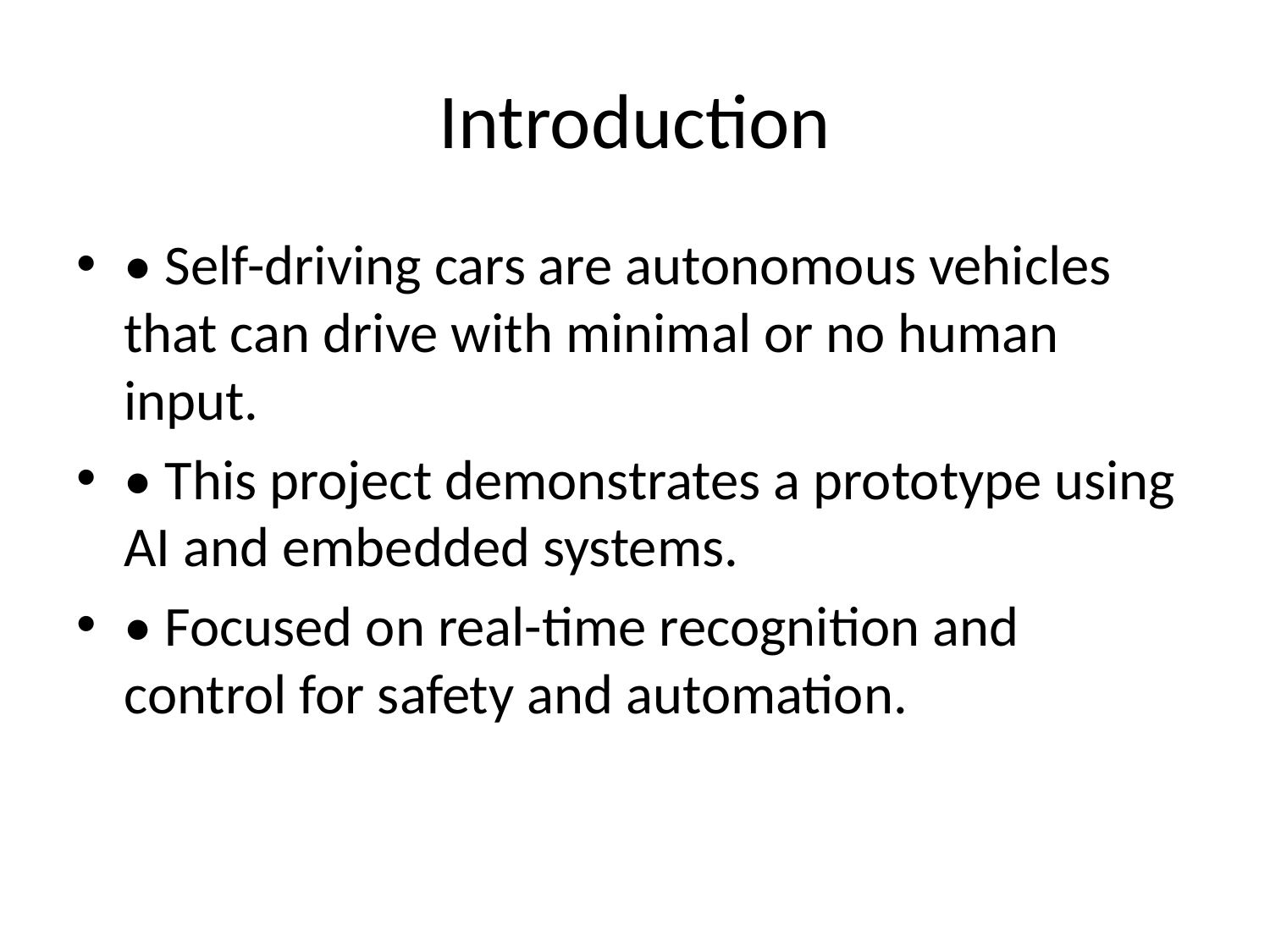

# Introduction
• Self-driving cars are autonomous vehicles that can drive with minimal or no human input.
• This project demonstrates a prototype using AI and embedded systems.
• Focused on real-time recognition and control for safety and automation.